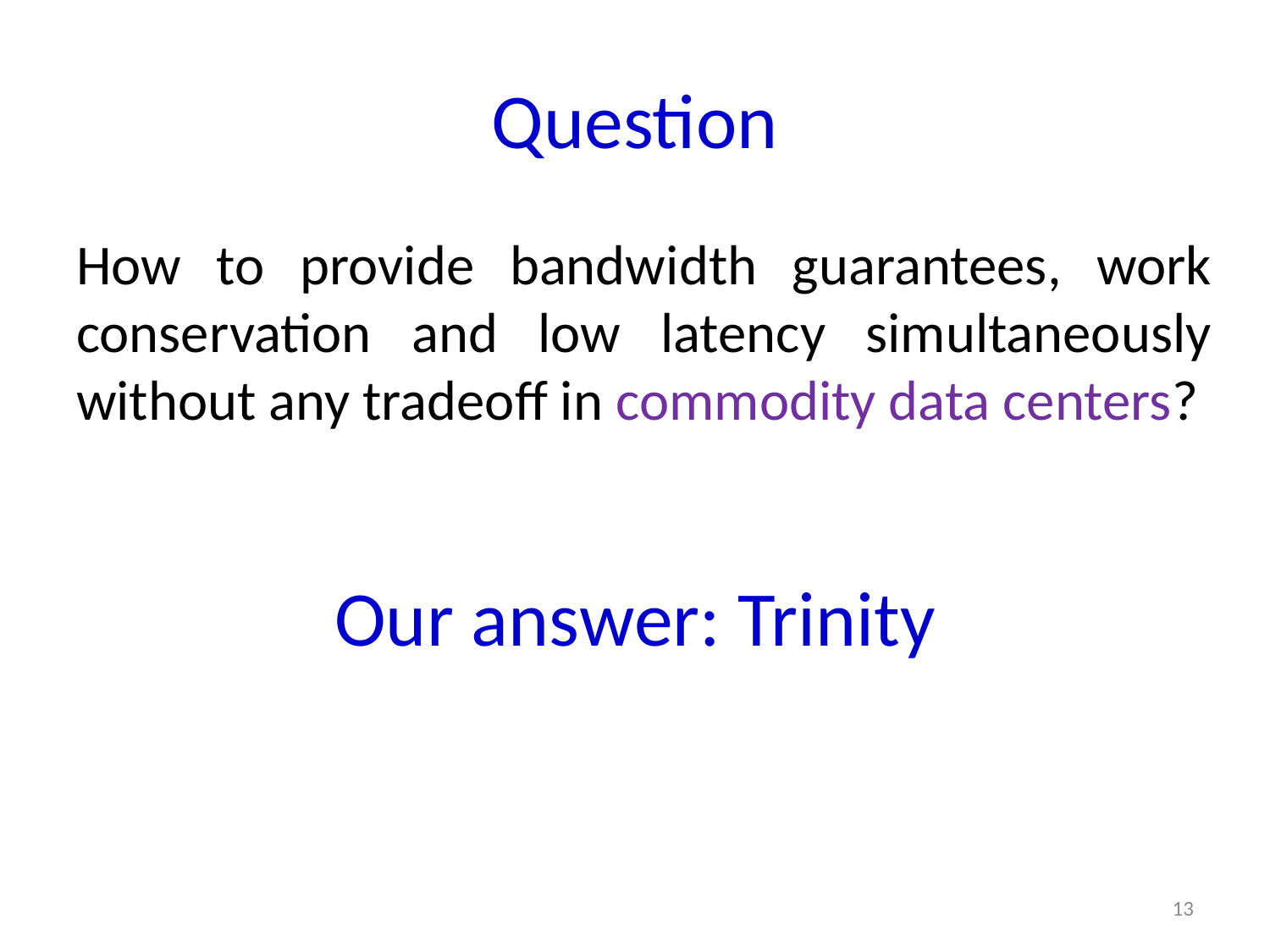

# Question
How to provide bandwidth guarantees, work conservation and low latency simultaneously without any tradeoff in commodity data centers?
Our answer: Trinity
13